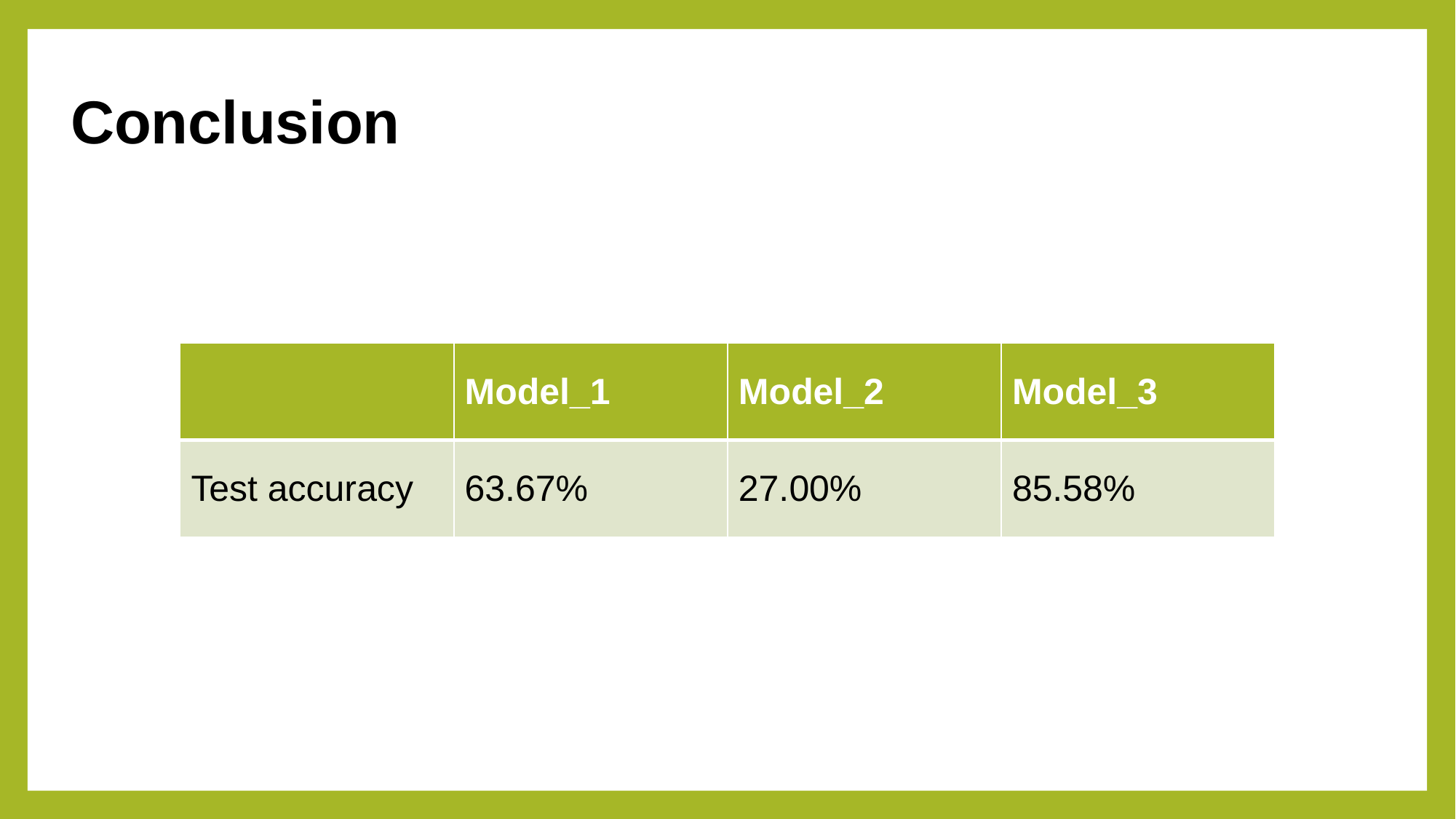

Conclusion
|  | Model\_1 | Model\_2 | Model\_3 |
| --- | --- | --- | --- |
| Test accuracy | 63.67% | 27.00% | 85.58% |